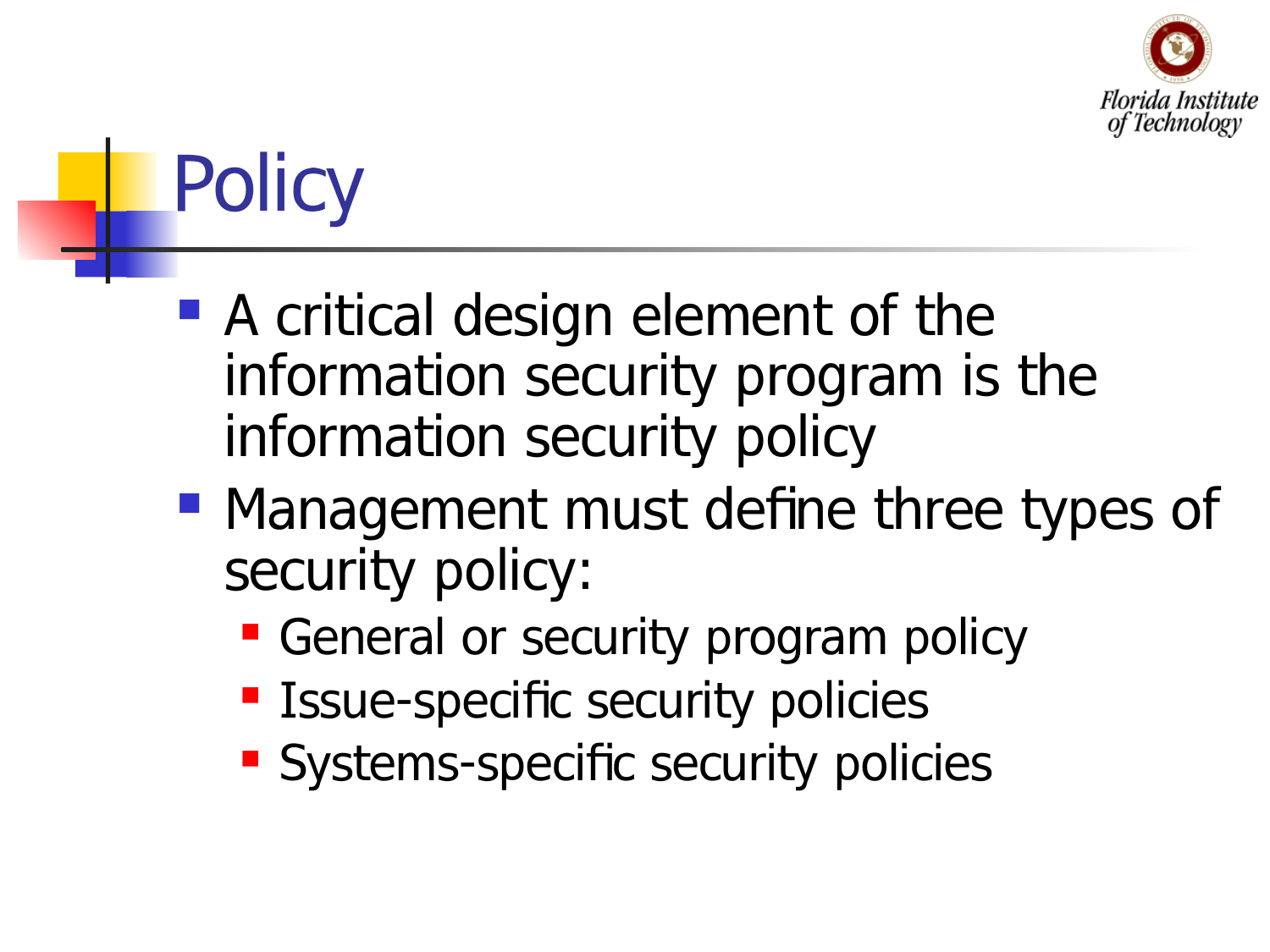

# Policy
A critical design element of the information security program is the information security policy
Management must define three types of security policy:
General or security program policy
Issue-specific security policies
Systems-specific security policies